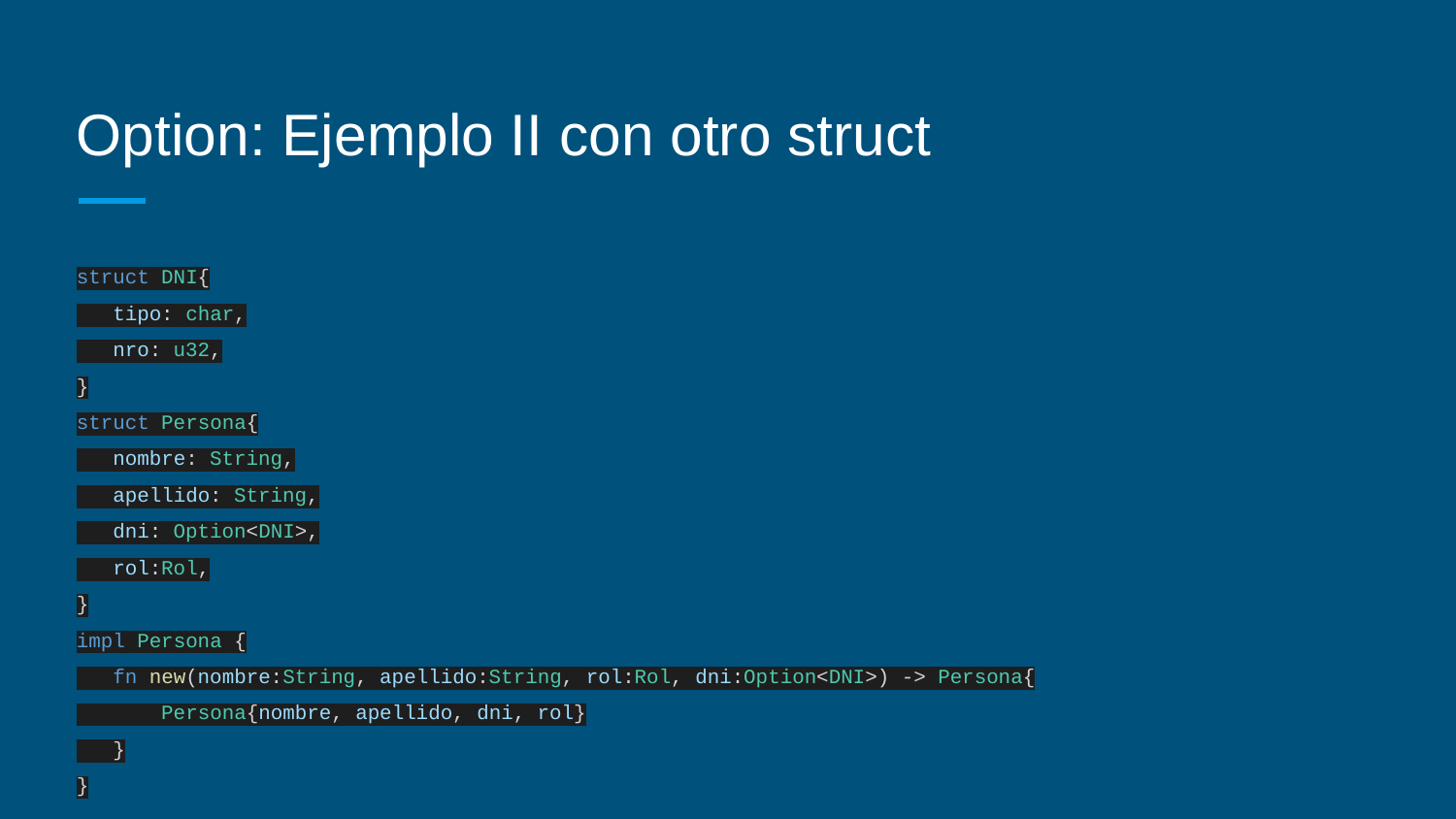

# Option: Ejemplo II con otro struct
struct DNI{
   tipo: char,
   nro: u32,
}
struct Persona{
   nombre: String,
   apellido: String,
   dni: Option<DNI>,
   rol:Rol,
}
impl Persona {
   fn new(nombre:String, apellido:String, rol:Rol, dni:Option<DNI>) -> Persona{
       Persona{nombre, apellido, dni, rol}
   }
}